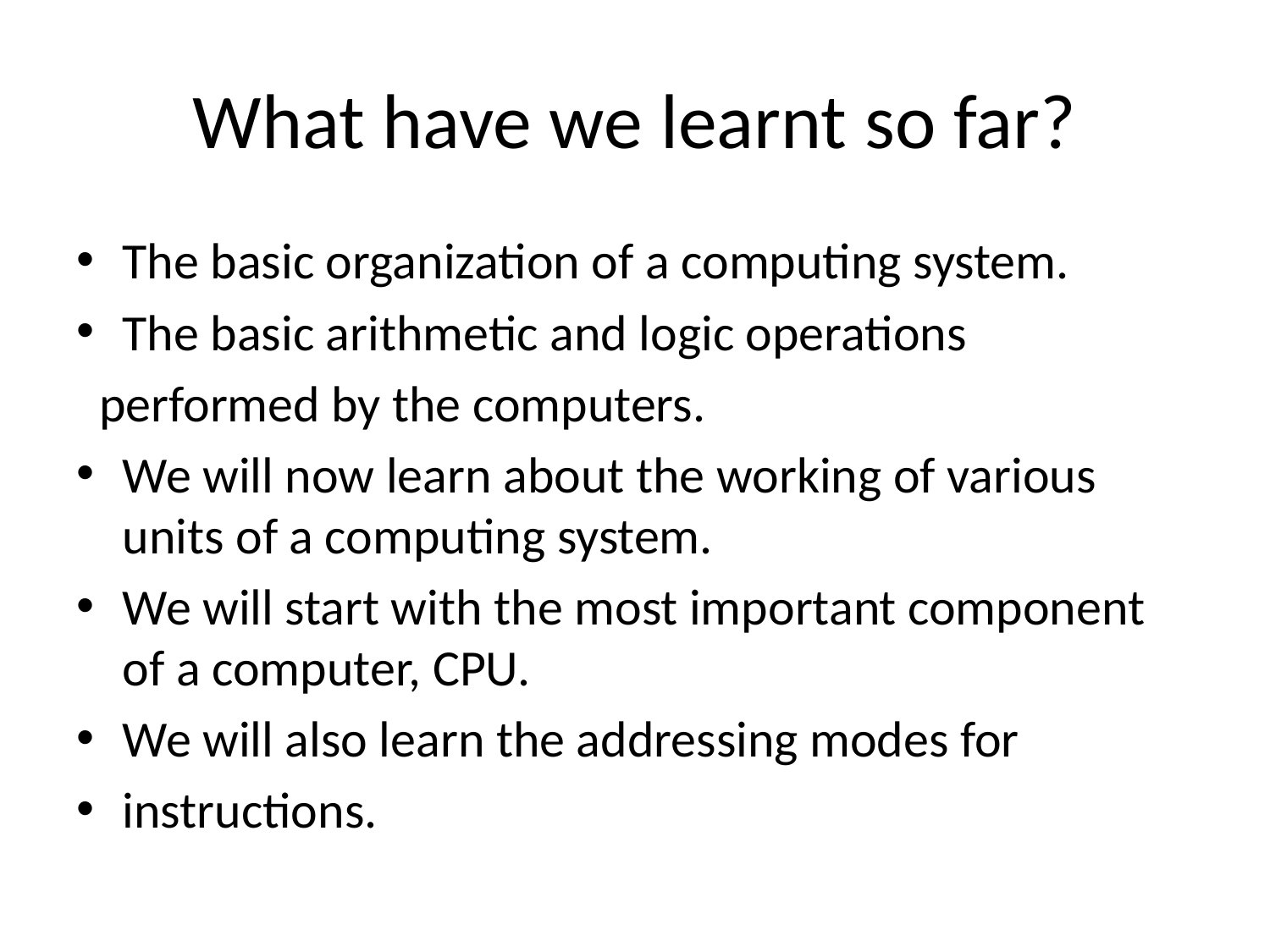

# What have we learnt so far?
The basic organization of a computing system.
The basic arithmetic and logic operations
  performed by the computers.
We will now learn about the working of various units of a computing system.
We will start with the most important component of a computer, CPU.
We will also learn the addressing modes for
instructions.